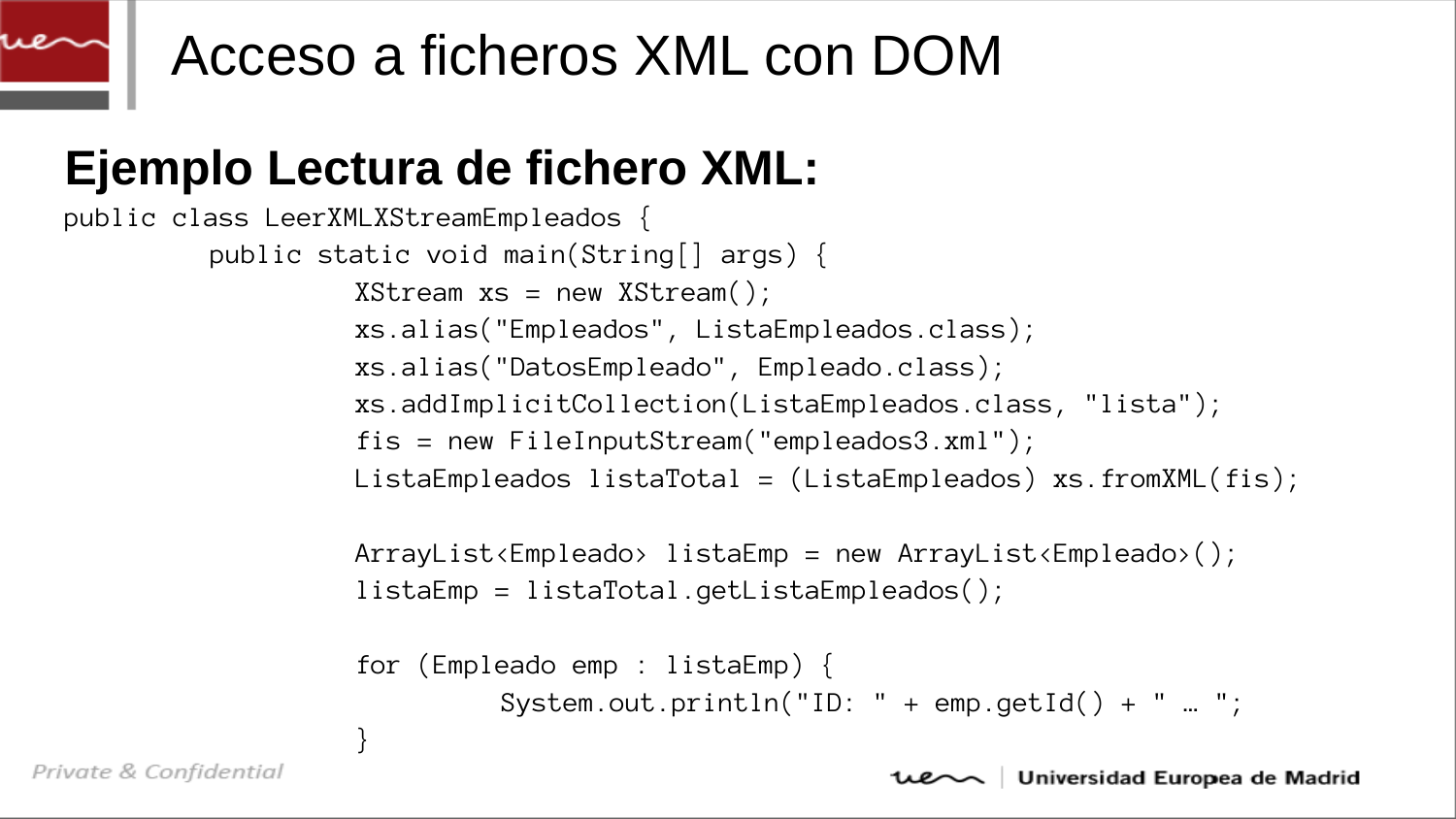

# Acceso a ficheros XML con DOM
Ejemplo Lectura de fichero XML:
public class LeerXMLXStreamEmpleados {
	public static void main(String[] args) {
		XStream xs = new XStream();
		xs.alias("Empleados", ListaEmpleados.class);
		xs.alias("DatosEmpleado", Empleado.class);
		xs.addImplicitCollection(ListaEmpleados.class, "lista");
		fis = new FileInputStream("empleados3.xml");
		ListaEmpleados listaTotal = (ListaEmpleados) xs.fromXML(fis);

		ArrayList<Empleado> listaEmp = new ArrayList<Empleado>();
		listaEmp = listaTotal.getListaEmpleados();

		for (Empleado emp : listaEmp) {
			System.out.println("ID: " + emp.getId() + " … ";
		}